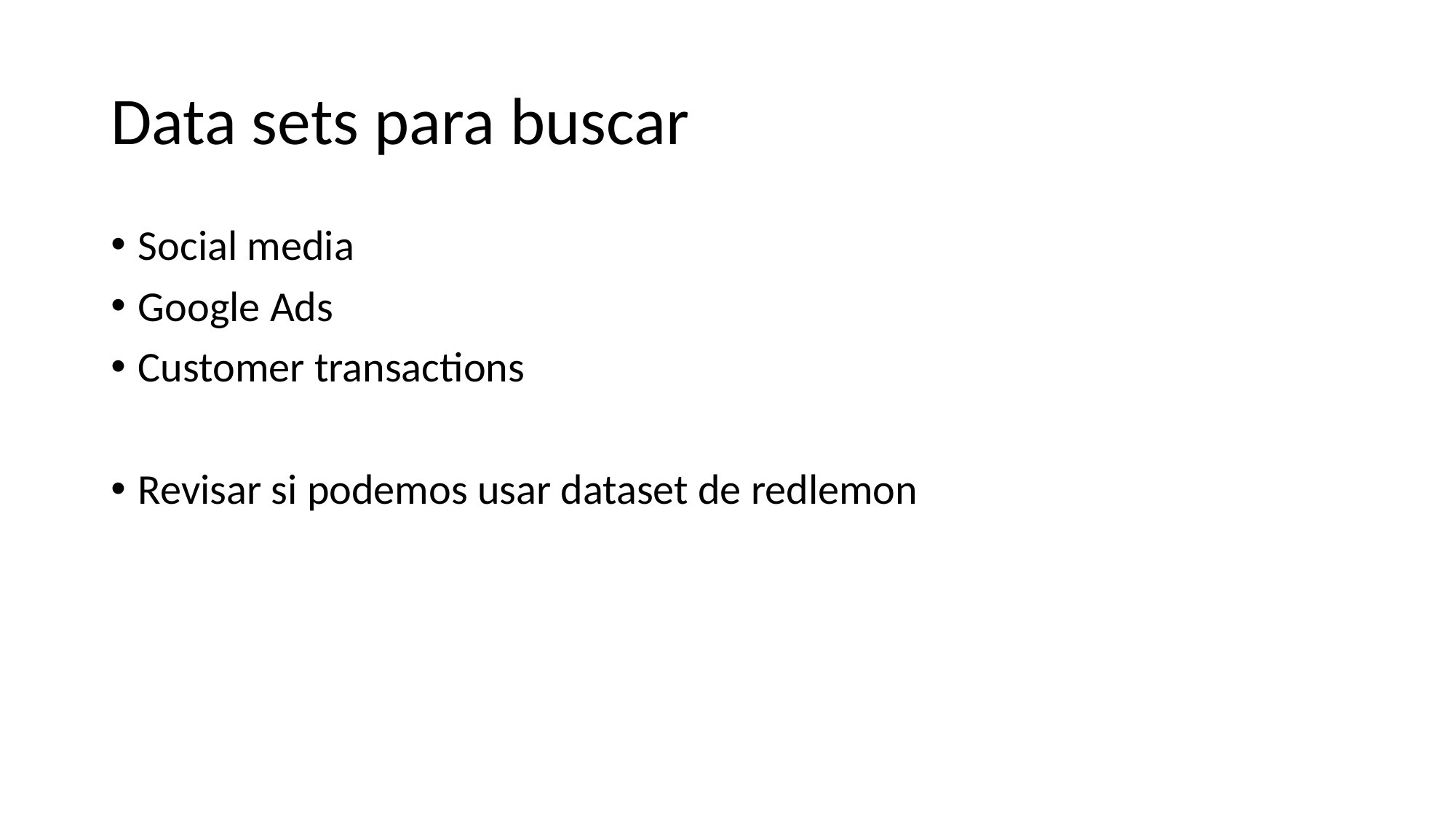

# Data sets para buscar
Social media
Google Ads
Customer transactions

Revisar si podemos usar dataset de redlemon